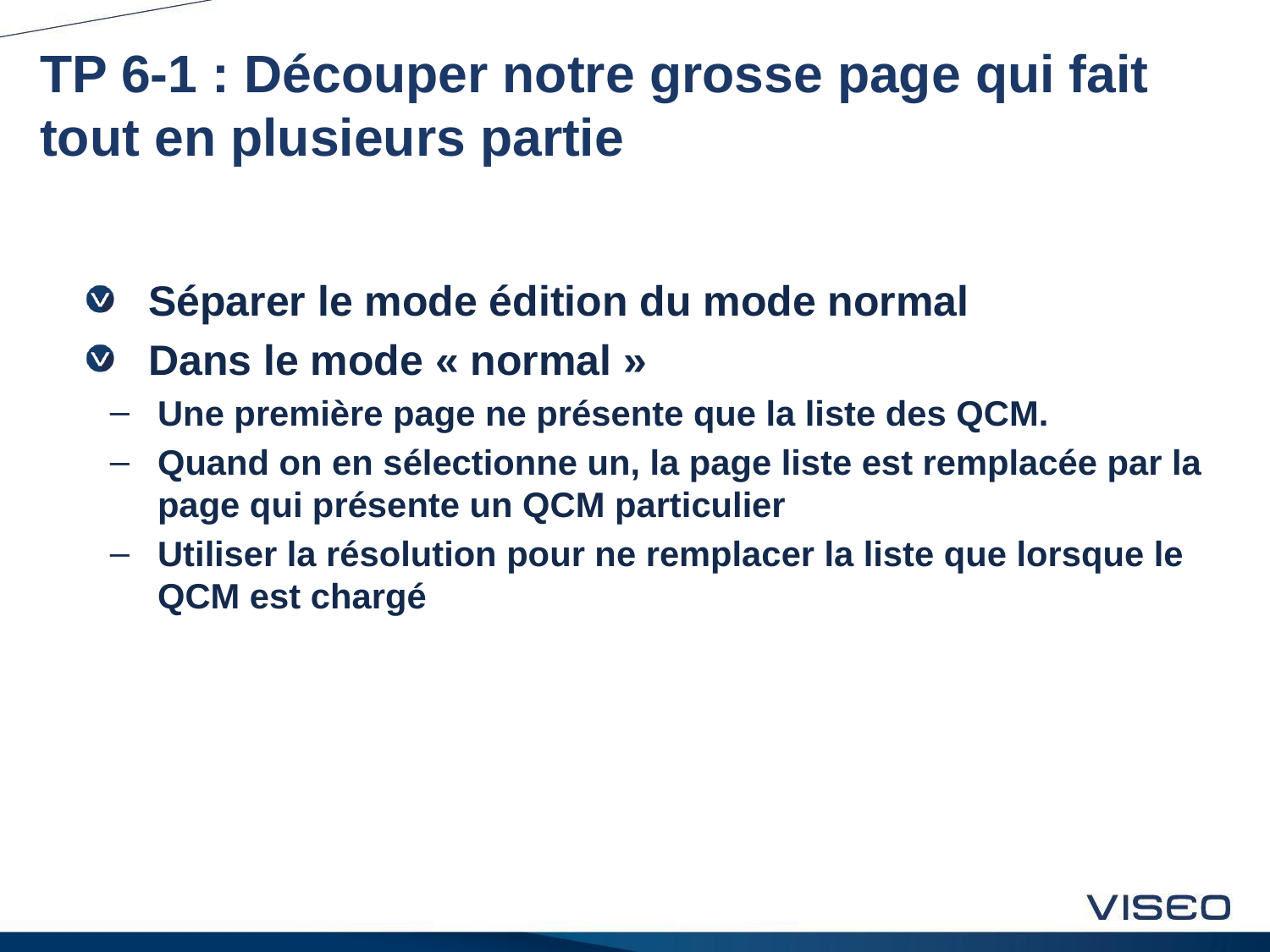

# TP 6-1 : Découper notre grosse page qui fait tout en plusieurs partie
Séparer le mode édition du mode normal
Dans le mode « normal »
Une première page ne présente que la liste des QCM.
Quand on en sélectionne un, la page liste est remplacée par la page qui présente un QCM particulier
Utiliser la résolution pour ne remplacer la liste que lorsque le QCM est chargé